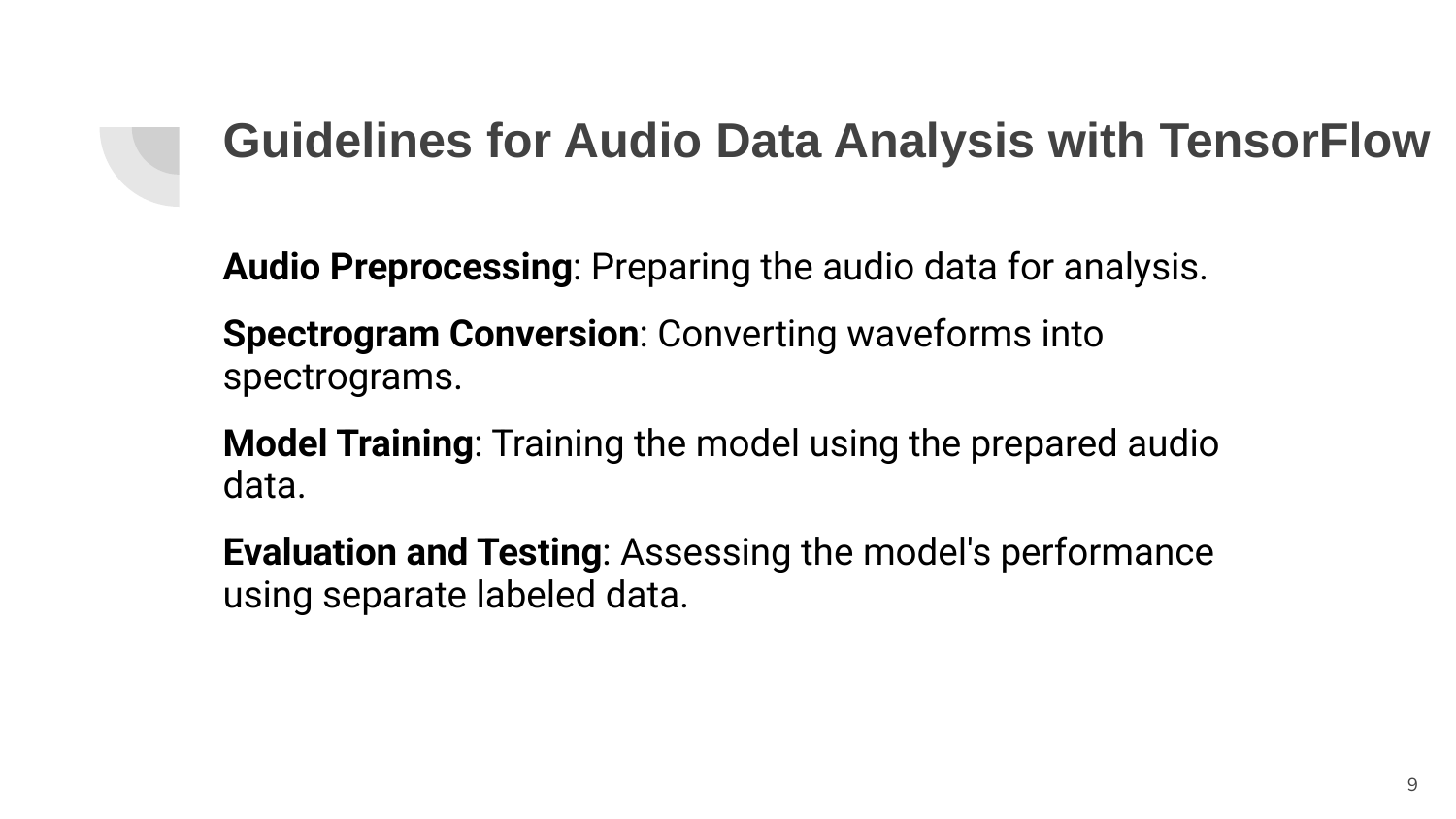

# Guidelines for Audio Data Analysis with TensorFlow
Audio Preprocessing: Preparing the audio data for analysis.
Spectrogram Conversion: Converting waveforms into spectrograms.
Model Training: Training the model using the prepared audio data.
Evaluation and Testing: Assessing the model's performance using separate labeled data.

9